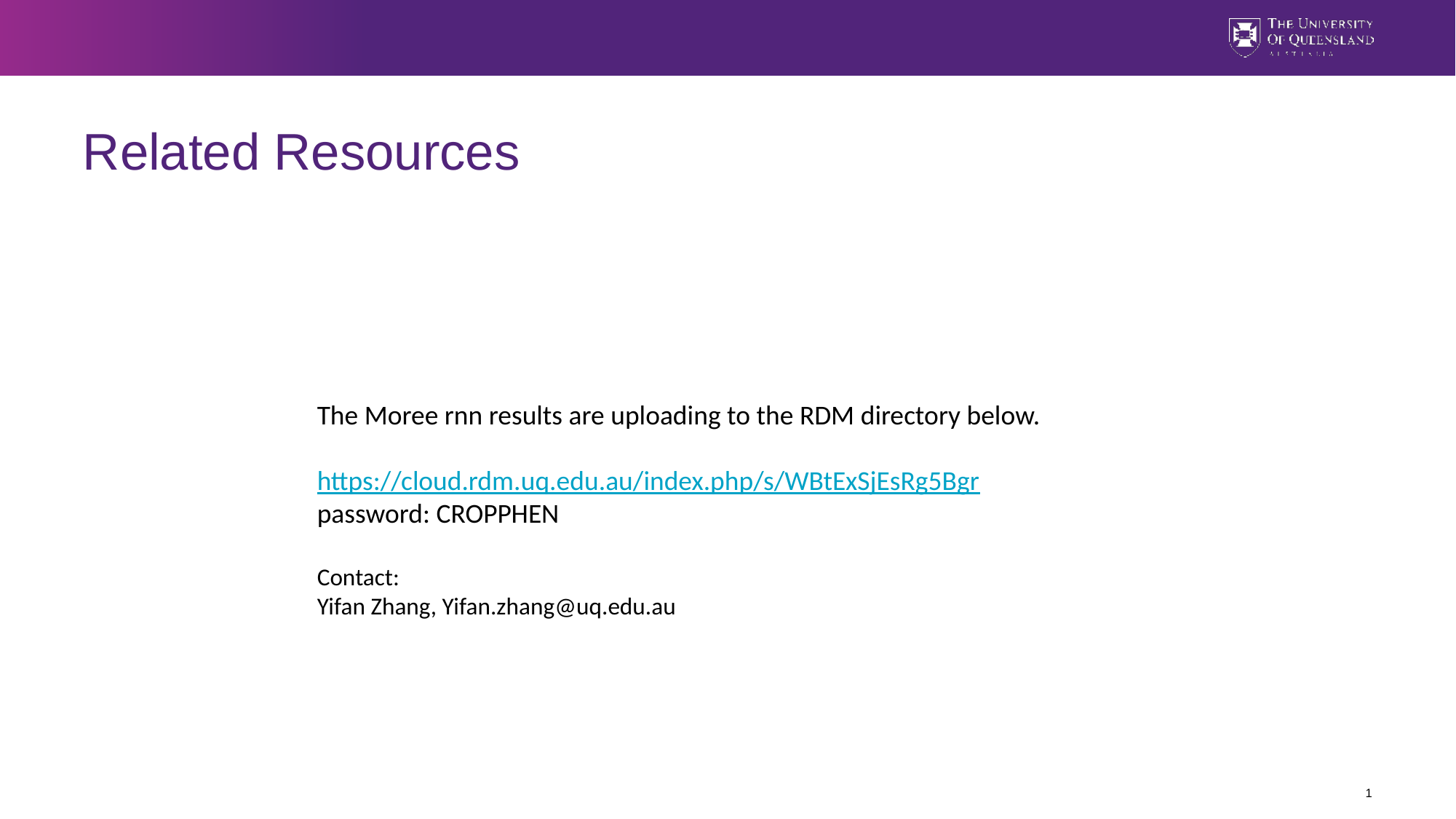

# Related Resources
The Moree rnn results are uploading to the RDM directory below.

https://cloud.rdm.uq.edu.au/index.php/s/WBtExSjEsRg5Bgr
password: CROPPHEN

Contact:
Yifan Zhang, Yifan.zhang@uq.edu.au
1